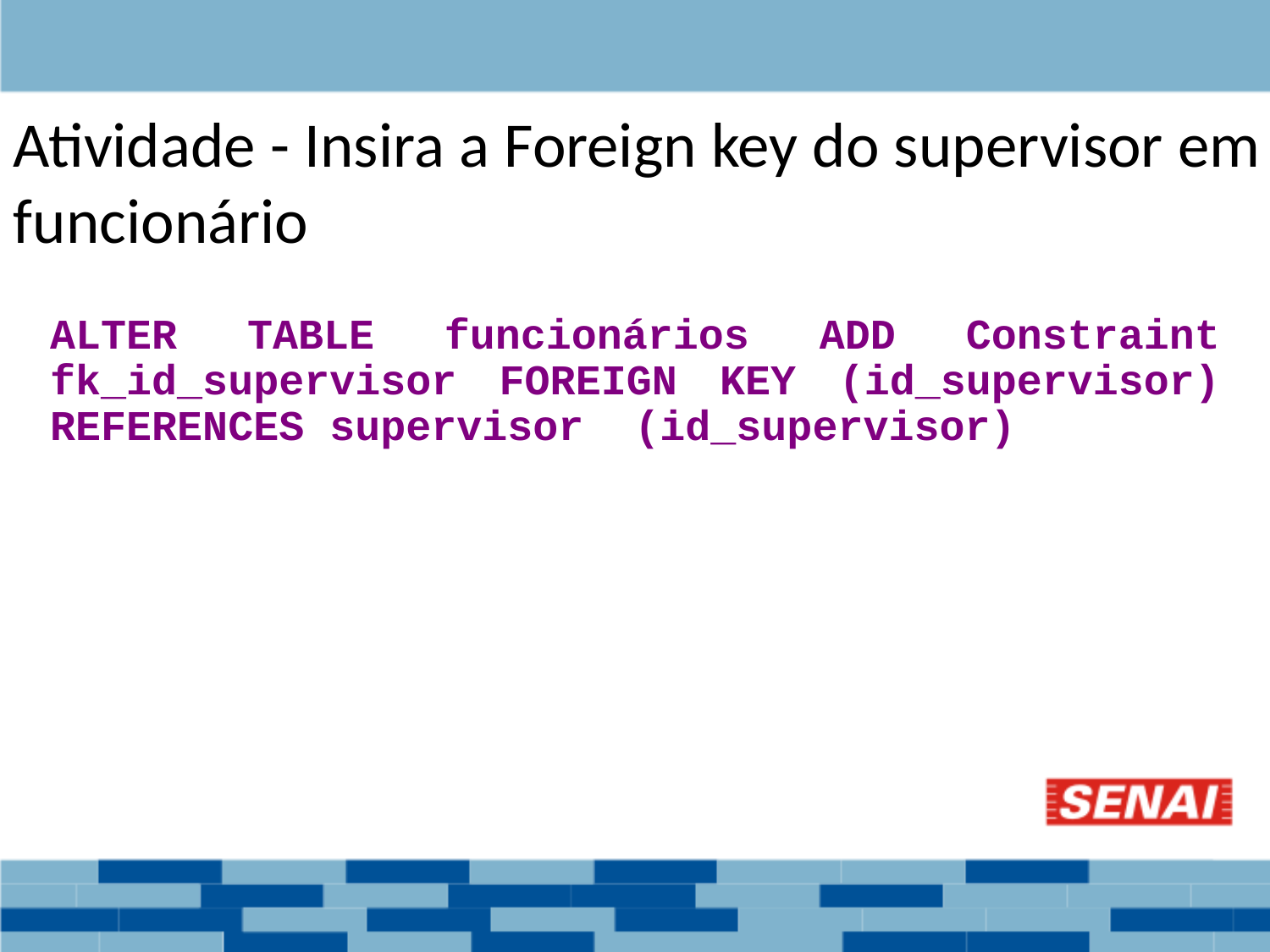

Atividade - Insira a Foreign key do supervisor em funcionário
ALTER TABLE funcionários ADD Constraint fk_id_supervisor FOREIGN KEY (id_supervisor) REFERENCES supervisor  (id_supervisor)